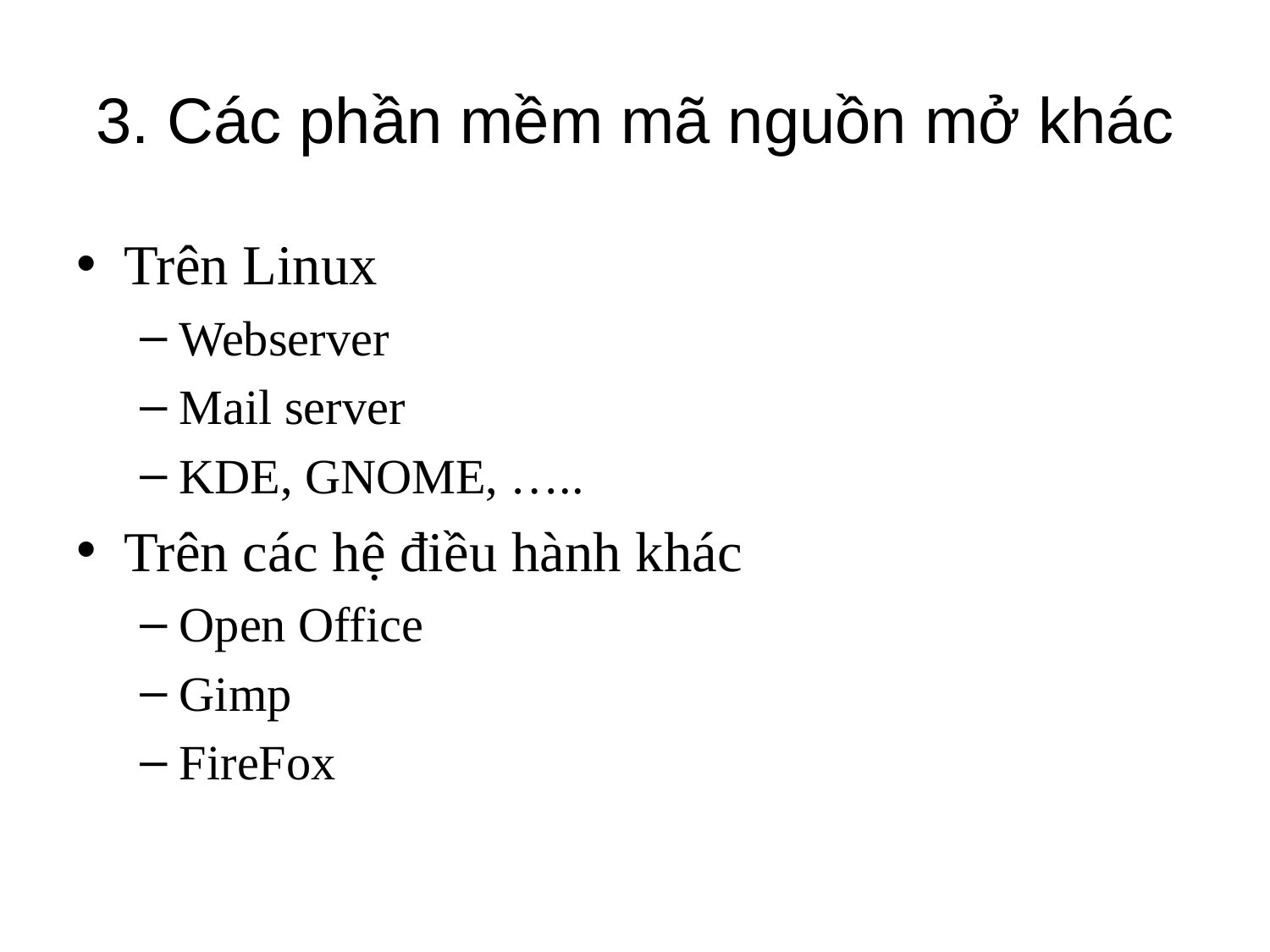

Trên Linux
Webserver
Mail server
KDE, GNOME, …..
Trên các hệ điều hành khác
Open Office
Gimp
FireFox
# 3. Các phần mềm mã nguồn mở khác